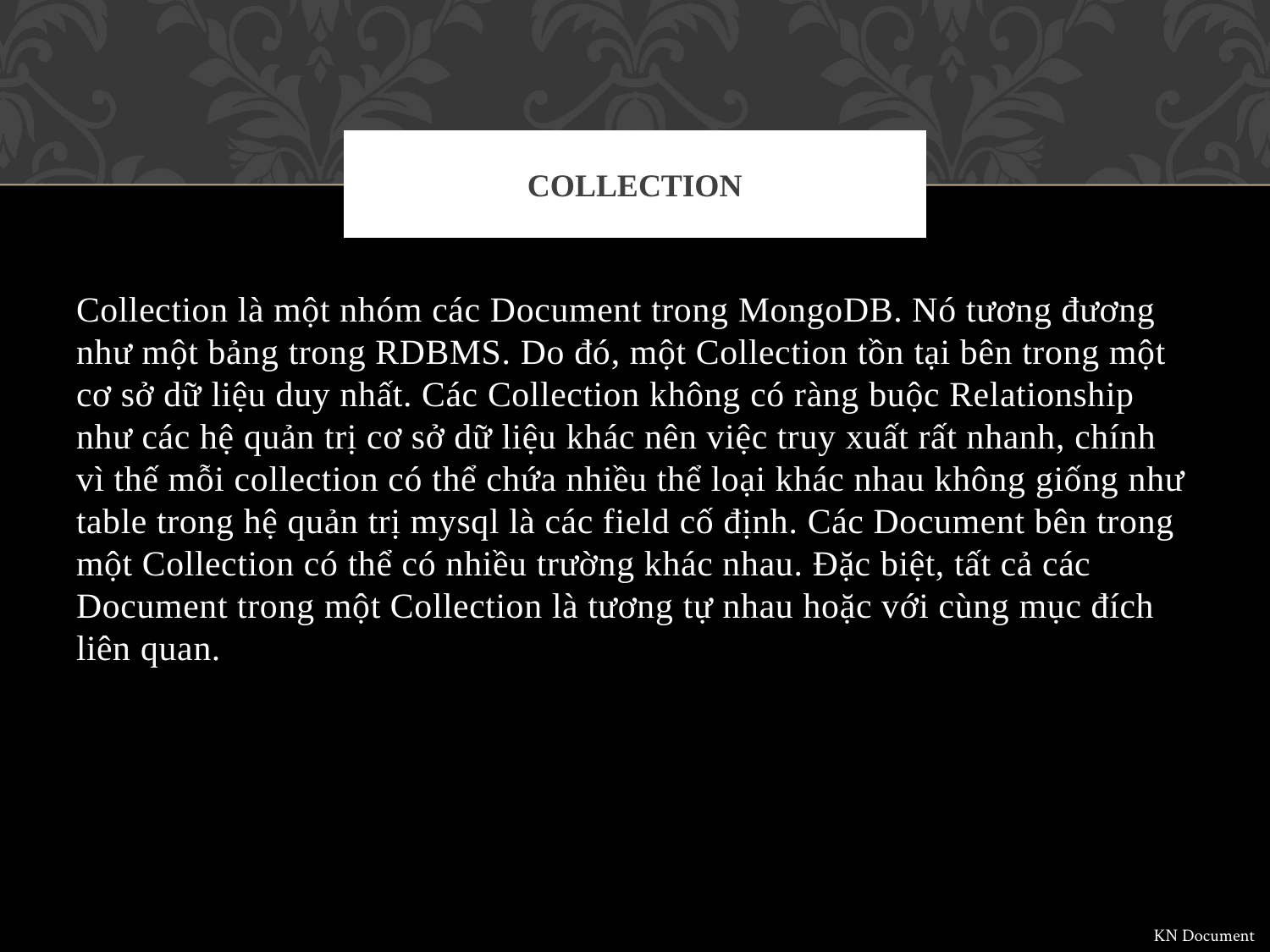

# Collection
Collection là một nhóm các Document trong MongoDB. Nó tương đương như một bảng trong RDBMS. Do đó, một Collection tồn tại bên trong một cơ sở dữ liệu duy nhất. Các Collection không có ràng buộc Relationship như các hệ quản trị cơ sở dữ liệu khác nên việc truy xuất rất nhanh, chính vì thế mỗi collection có thể chứa nhiều thể loại khác nhau không giống như table trong hệ quản trị mysql là các field cố định. Các Document bên trong một Collection có thể có nhiều trường khác nhau. Đặc biệt, tất cả các Document trong một Collection là tương tự nhau hoặc với cùng mục đích liên quan.

KN Document